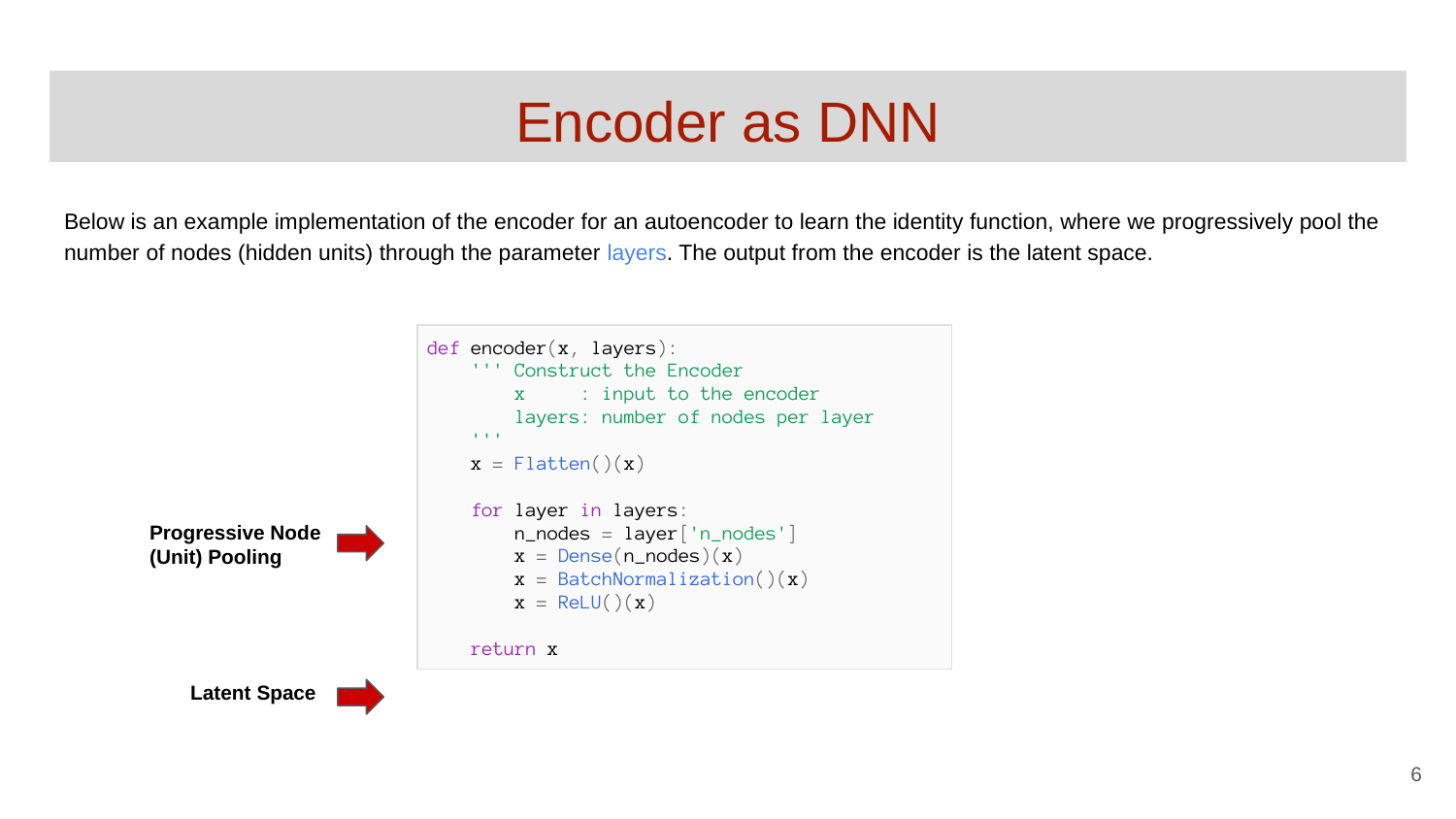

# Encoder as DNN
Below is an example implementation of the encoder for an autoencoder to learn the identity function, where we progressively pool the number of nodes (hidden units) through the parameter layers. The output from the encoder is the latent space.

| def encoder(x, layers): ''' Construct the Encoder x : input to the encoder layers: number of nodes per layer ''' x = Flatten()(x) for layer in layers: n\_nodes = layer['n\_nodes'] x = Dense(n\_nodes)(x) x = BatchNormalization()(x) x = ReLU()(x) return x |
| --- |
Progressive Node (Unit) Pooling

Latent Space

6